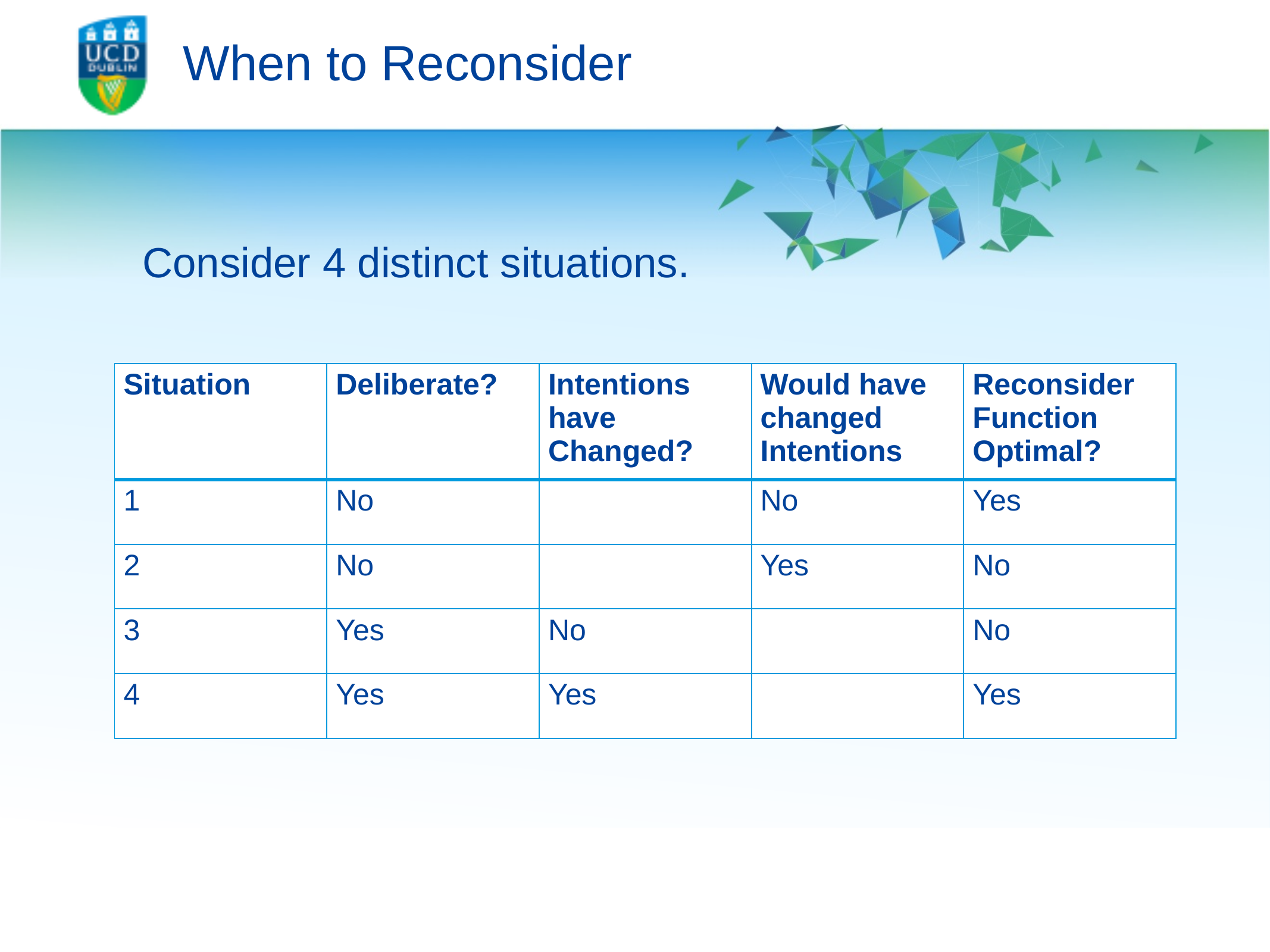

# When to Reconsider

Consider 4 distinct situations.

| Situation | Deliberate? | Intentions have Changed? | Would have changed Intentions | Reconsider Function Optimal? |
| --- | --- | --- | --- | --- |
| 1 | No |  | No | Yes |
| 2 | No |  | Yes | No |
| 3 | Yes | No |  | No |
| 4 | Yes | Yes |  | Yes |